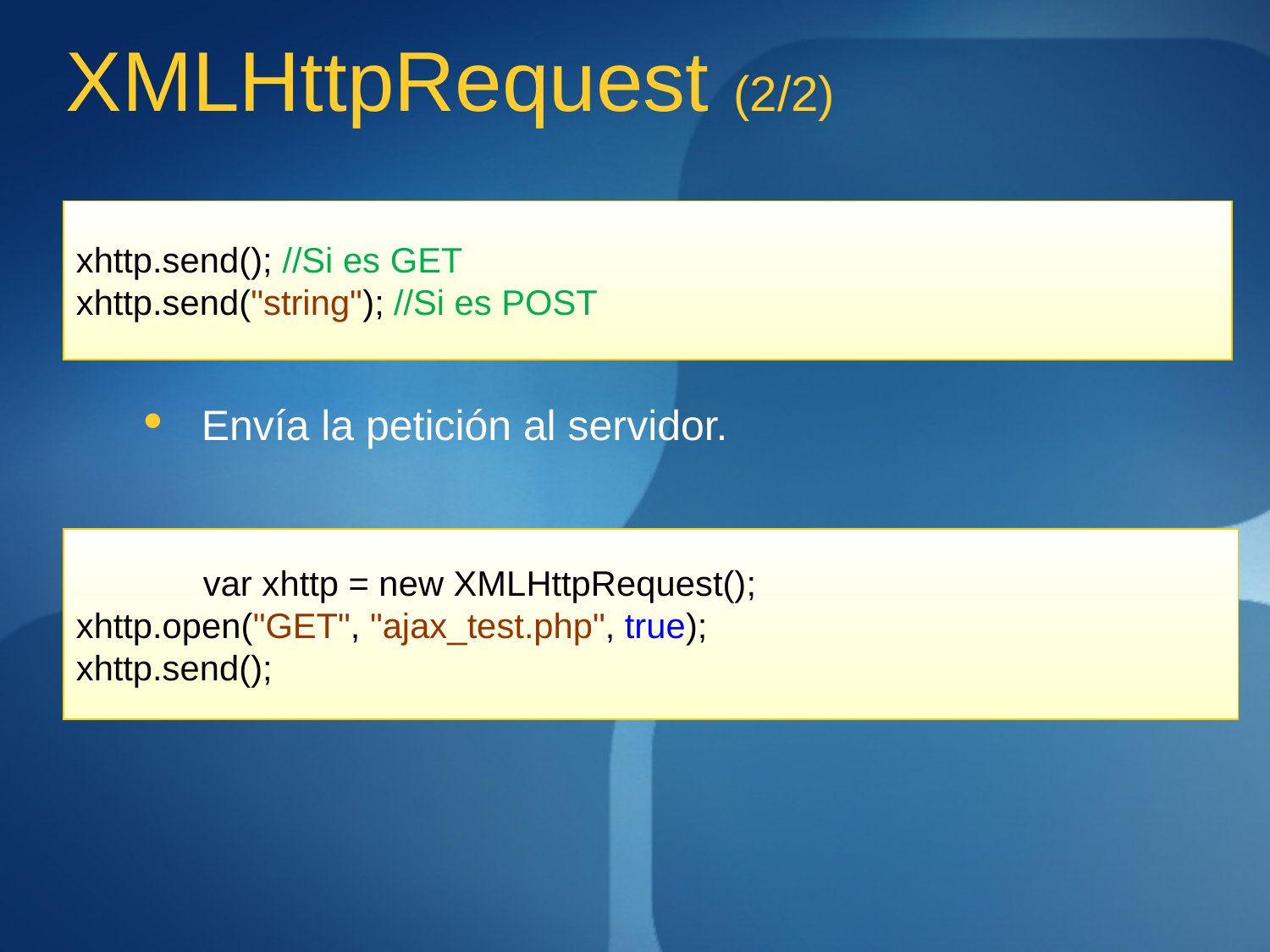

# XMLHttpRequest (2/2)

Envía la petición al servidor.

xhttp.send(); //Si es GET
xhttp.send("string"); //Si es POST
	var xhttp = new XMLHttpRequest();
xhttp.open("GET", "ajax_test.php", true);
xhttp.send();